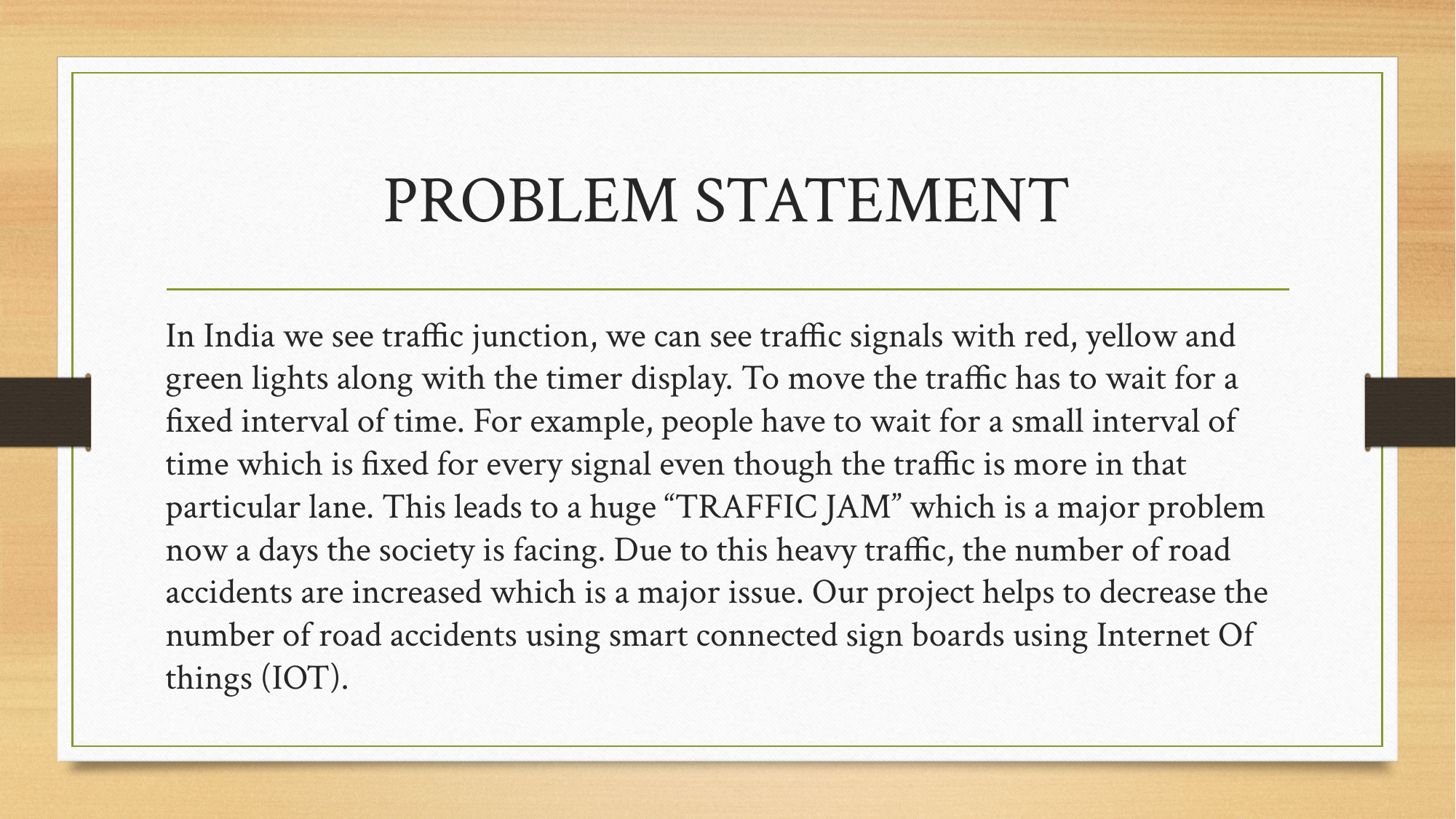

# PROBLEM STATEMENT
In India we see traffic junction, we can see traffic signals with red, yellow and green lights along with the timer display. To move the traffic has to wait for a fixed interval of time. For example, people have to wait for a small interval of time which is fixed for every signal even though the traffic is more in that particular lane. This leads to a huge “TRAFFIC JAM” which is a major problem now a days the society is facing. Due to this heavy traffic, the number of road accidents are increased which is a major issue. Our project helps to decrease the number of road accidents using smart connected sign boards using Internet Of things (IOT).